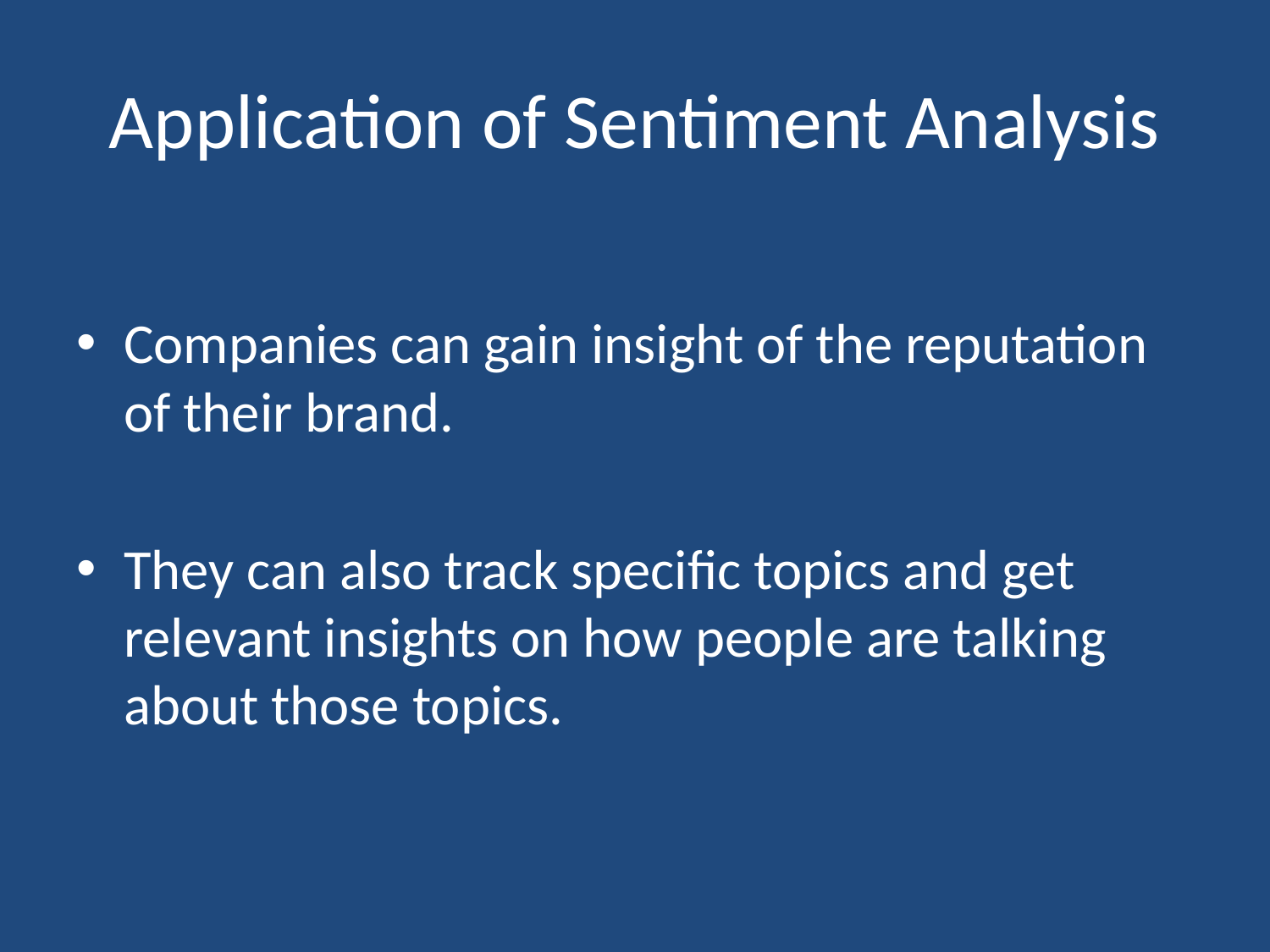

# Application of Sentiment Analysis

Companies can gain insight of the reputation of their brand.

They can also track specific topics and get relevant insights on how people are talking about those topics.